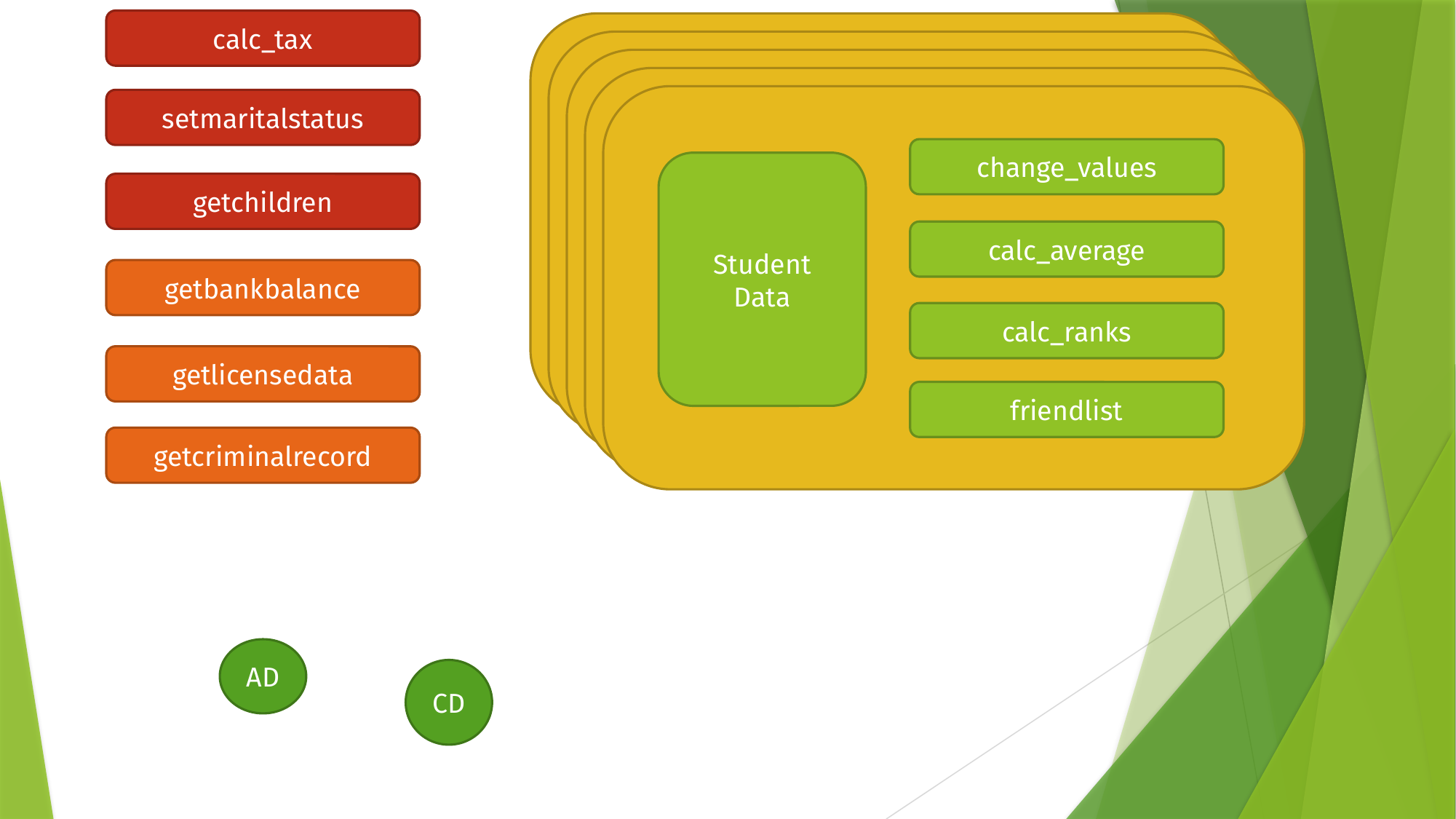

calc_tax

change_values

Student
Data
change_values

setmaritalstatus
Student
Data
change_values
Student
Data
change_values
Student
Data
change_values
calc_average
Student
Data
calc_average
getchildren
calc_average
calc_average
calc_average
calc_ranks
calc_ranks
getbankbalance
calc_ranks
calc_ranks
calc_ranks
friendlist
friendlist
friendlist
getlicensedata
friendlist
friendlist
getcriminalrecord
AD
CD